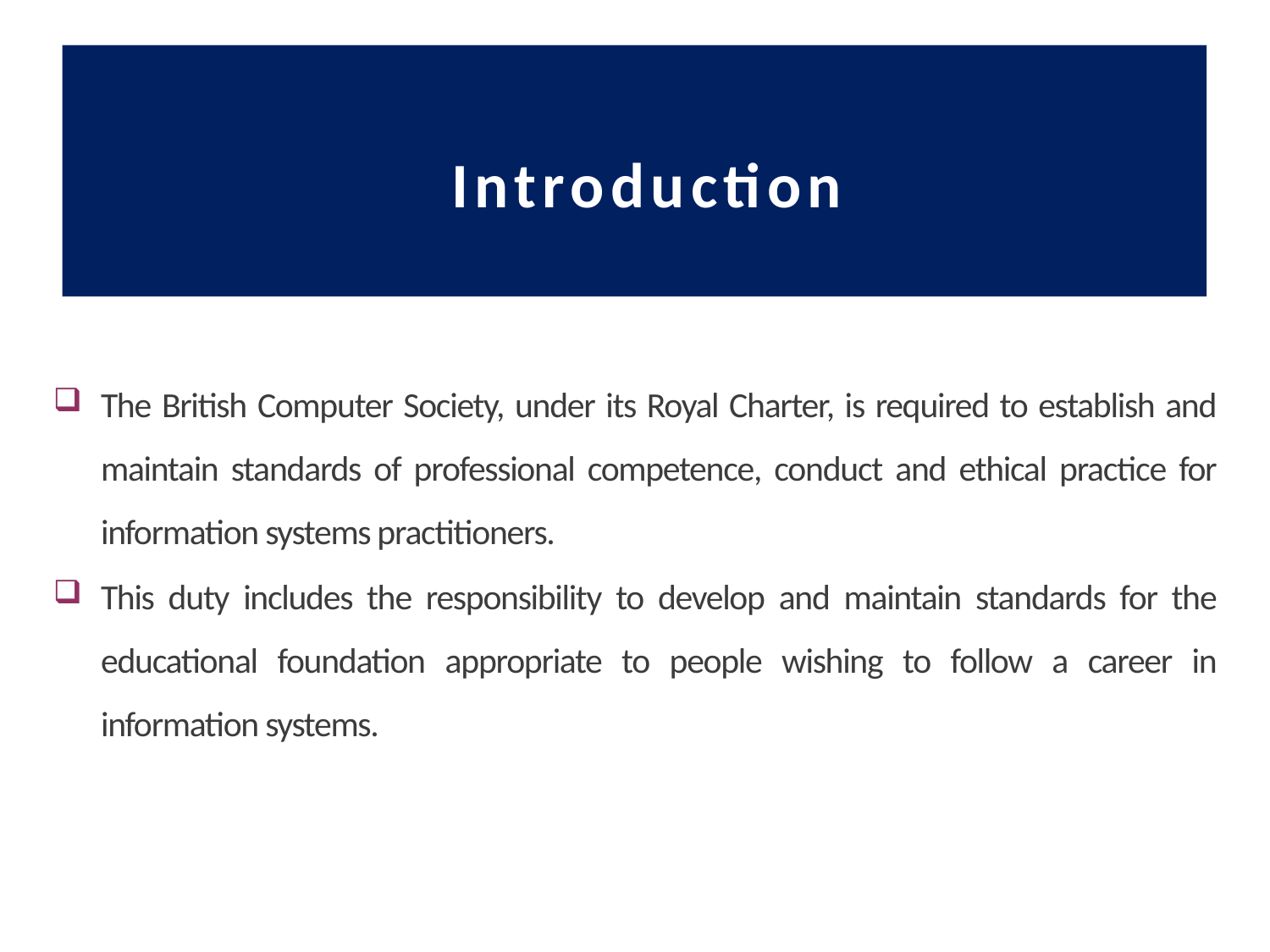

# Introduction
The British Computer Society, under its Royal Charter, is required to establish and maintain standards of professional competence, conduct and ethical practice for information systems practitioners.
This duty includes the responsibility to develop and maintain standards for the educational foundation appropriate to people wishing to follow a career in information systems.